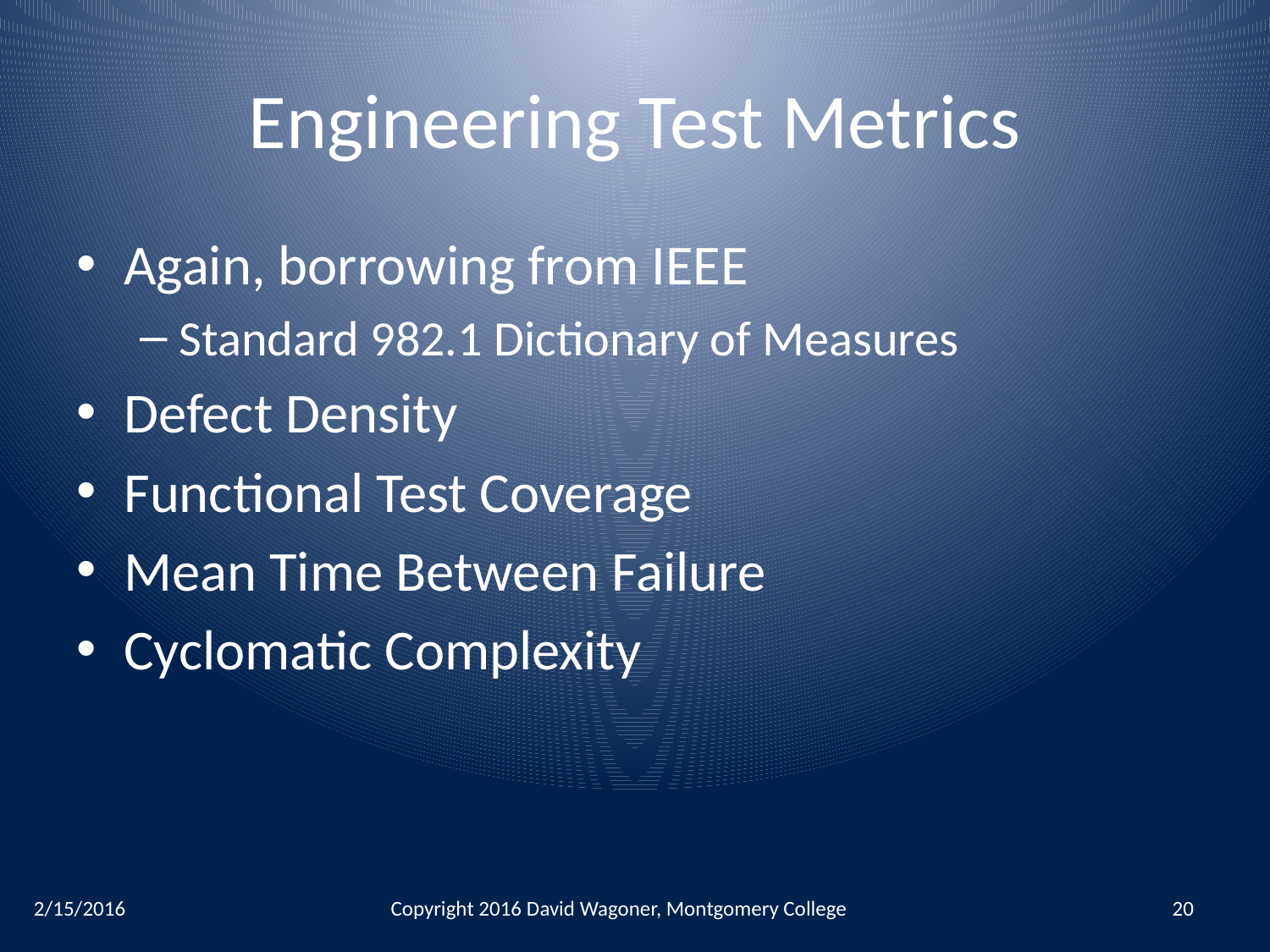

# Engineering Test Metrics
Again, borrowing from IEEE
Standard 982.1 Dictionary of Measures
Defect Density
Functional Test Coverage
Mean Time Between Failure
Cyclomatic Complexity

2/15/2016
Copyright 2016 David Wagoner, Montgomery College
20